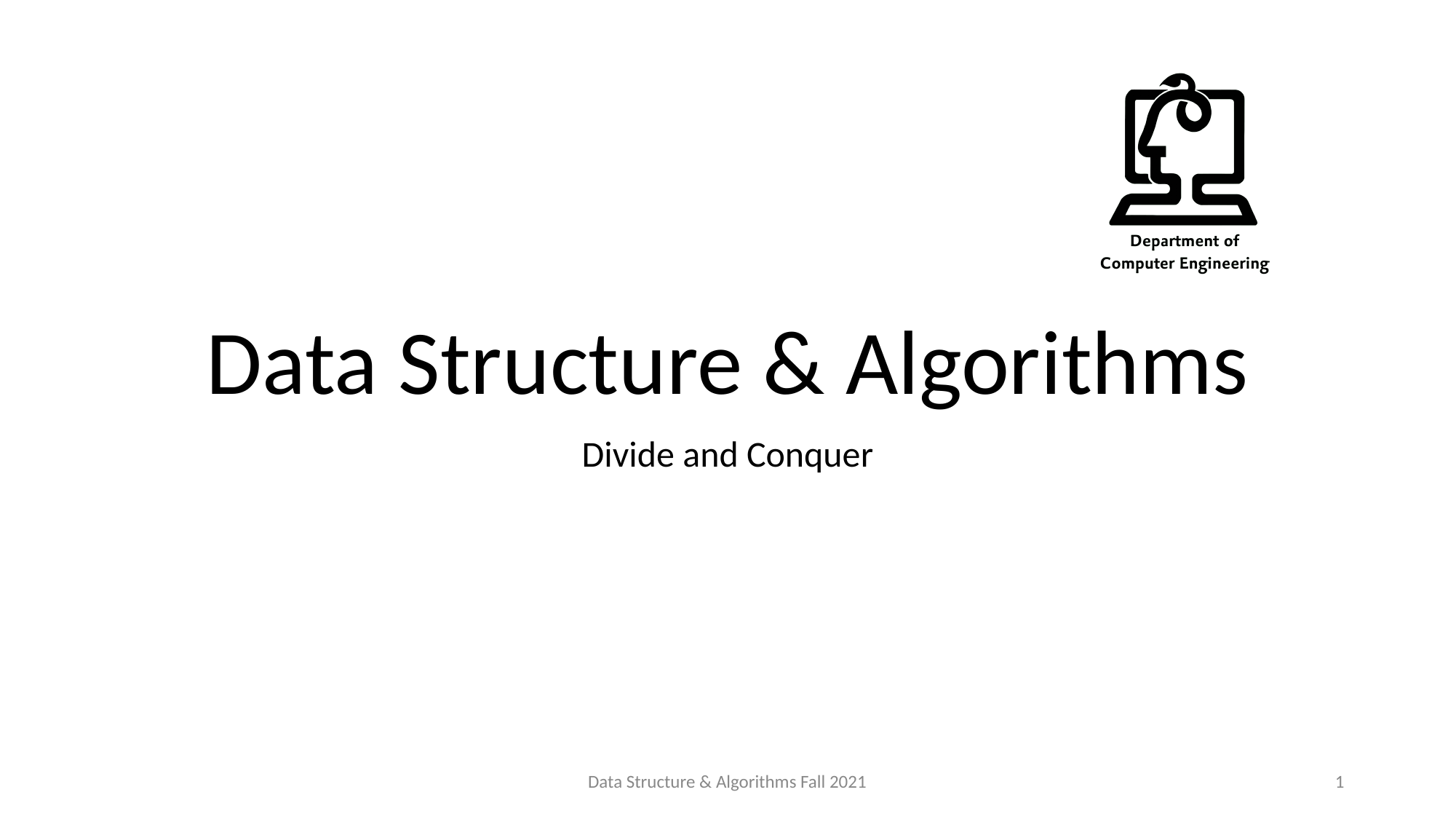

# Data Structure & Algorithms
Divide and Conquer

Data Structure & Algorithms Fall 2021
1